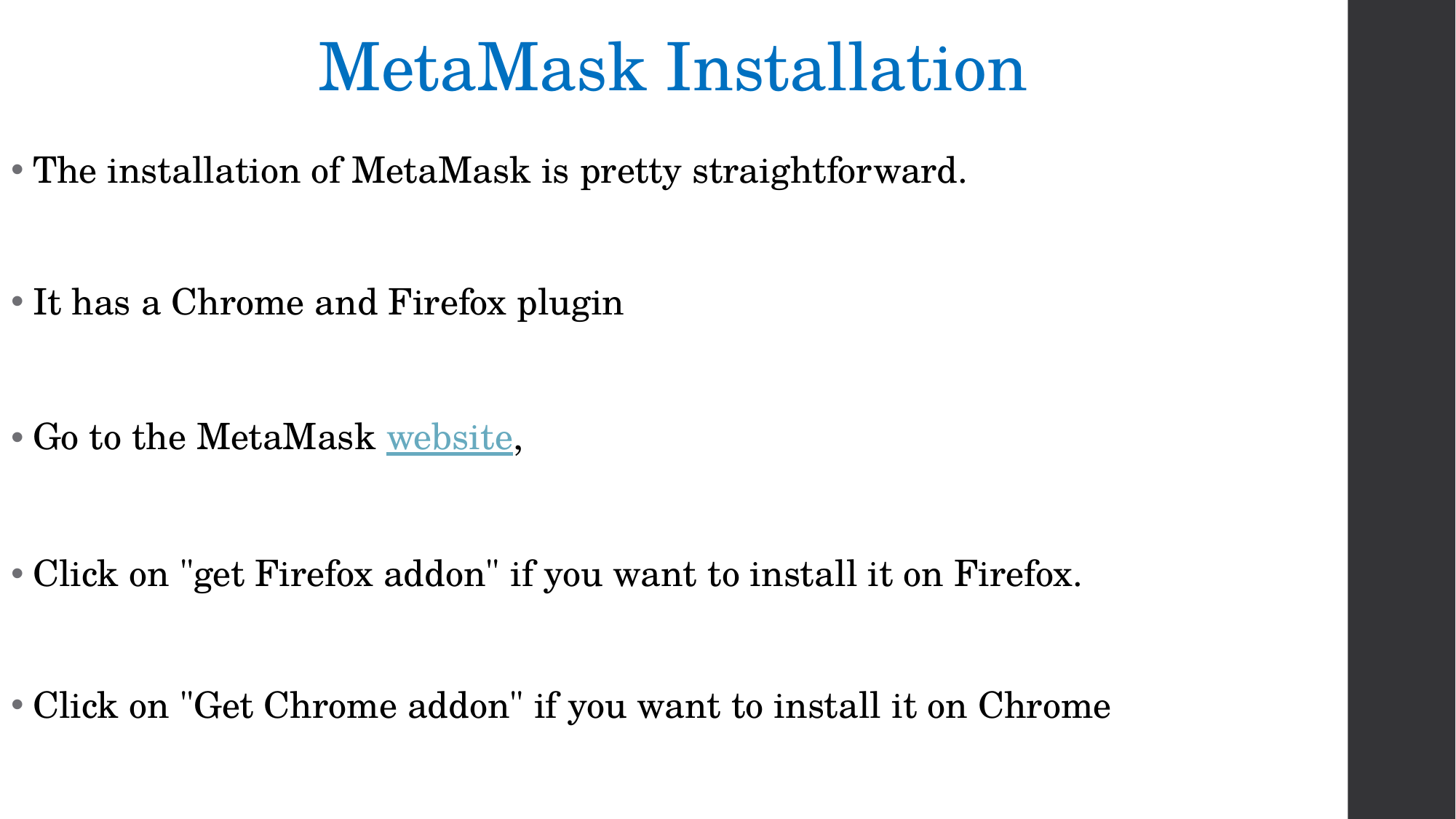

# MetaMask Installation
The installation of MetaMask is pretty straightforward.

It has a Chrome and Firefox plugin

Go to the MetaMask website,

Click on "get Firefox addon" if you want to install it on Firefox.

Click on "Get Chrome addon" if you want to install it on Chrome